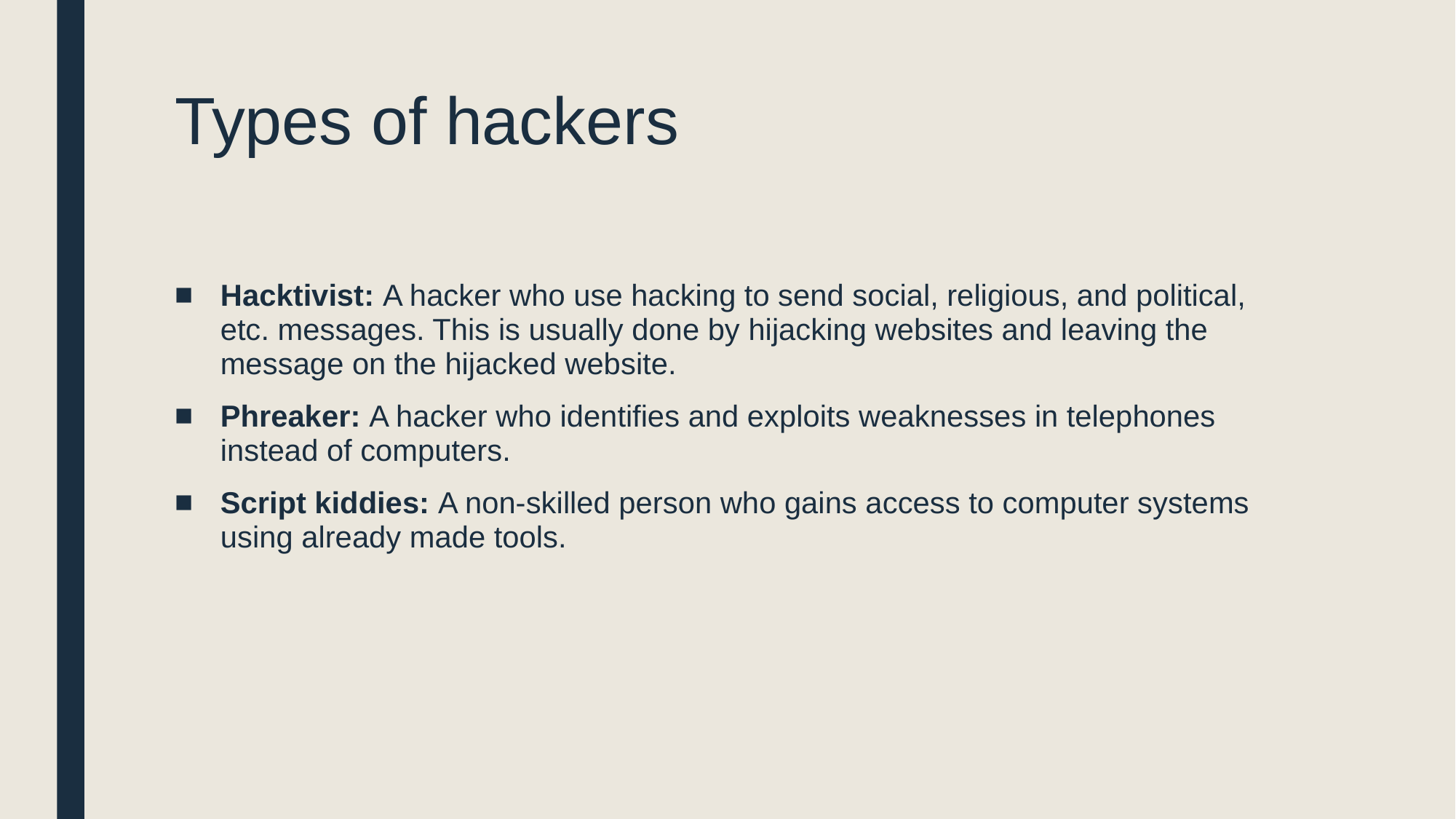

# Types of hackers
Hacktivist: A hacker who use hacking to send social, religious, and political, etc. messages. This is usually done by hijacking websites and leaving the message on the hijacked website.
Phreaker: A hacker who identifies and exploits weaknesses in telephones instead of computers.
Script kiddies: A non-skilled person who gains access to computer systems using already made tools.